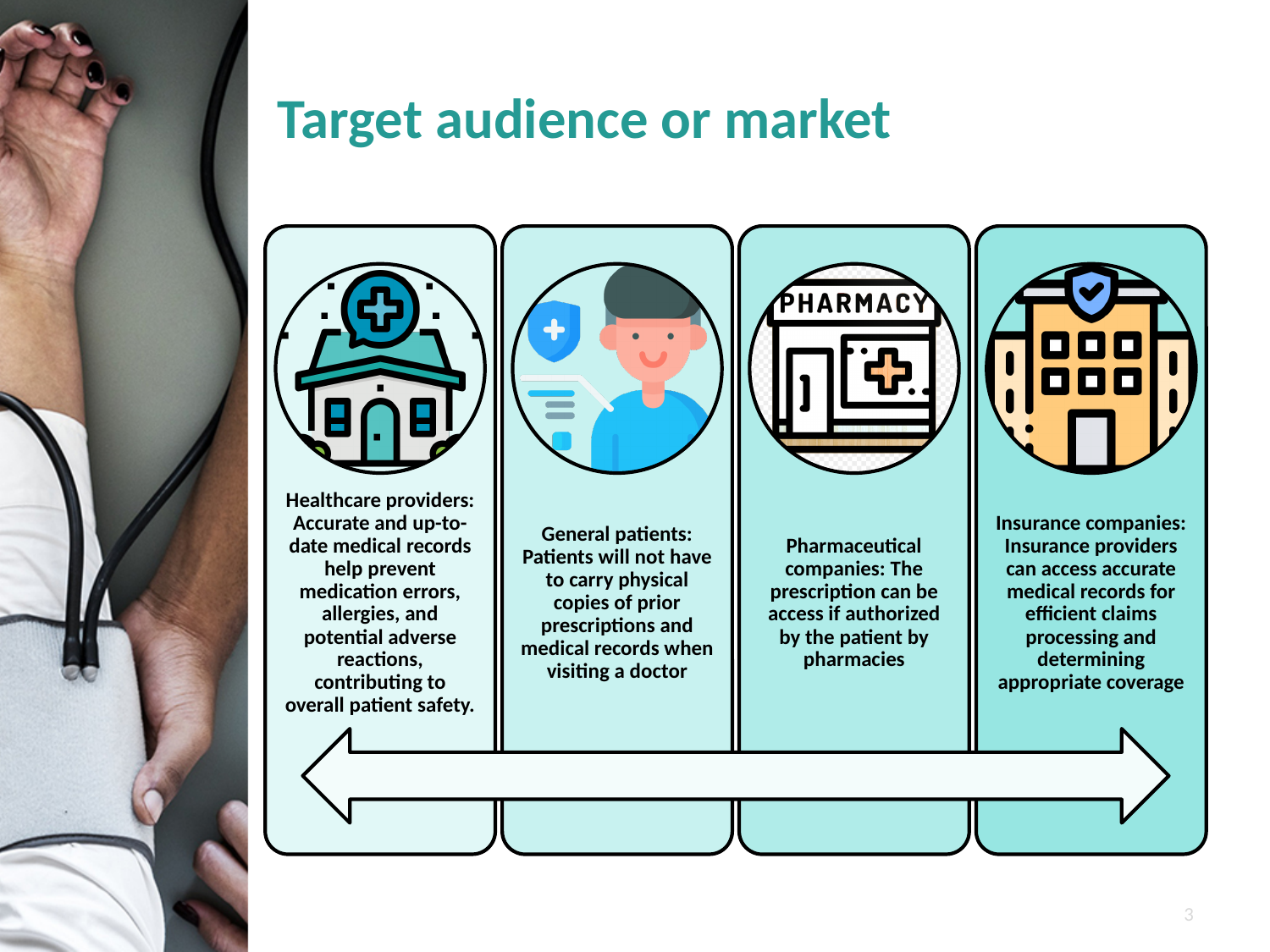

# Target audience or market
Healthcare providers: Accurate and up-to-date medical records help prevent medication errors, allergies, and potential adverse reactions, contributing to overall patient safety.
General patients: Patients will not have to carry physical copies of prior prescriptions and medical records when visiting a doctor
Pharmaceutical companies: The prescription can be access if authorized by the patient by pharmacies
Insurance companies: Insurance providers can access accurate medical records for efficient claims processing and determining appropriate coverage
3